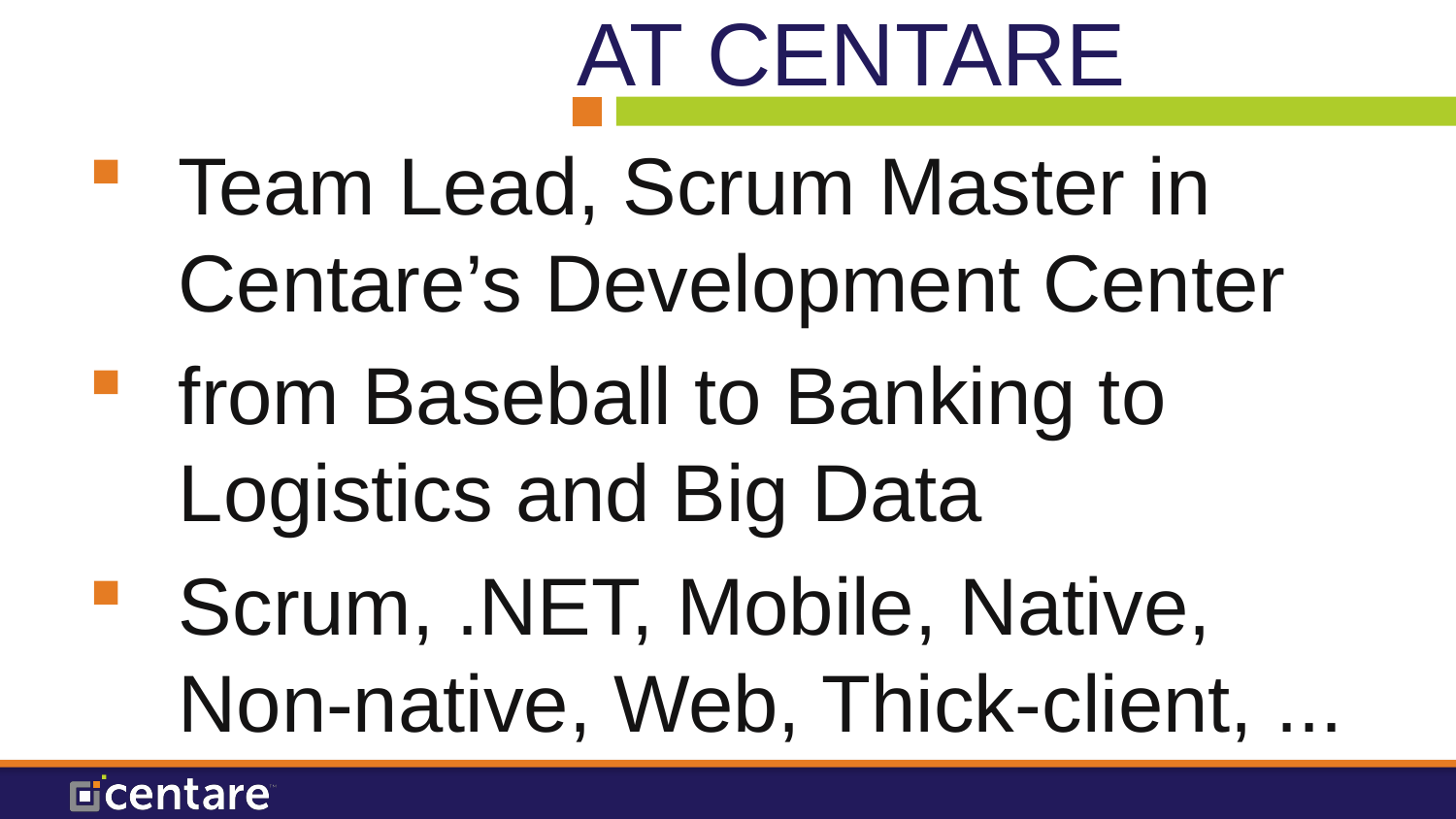

# AT Centare
Team Lead, Scrum Master in Centare’s Development Center
from Baseball to Banking to Logistics and Big Data
Scrum, .NET, Mobile, Native, Non-native, Web, Thick-client, ...